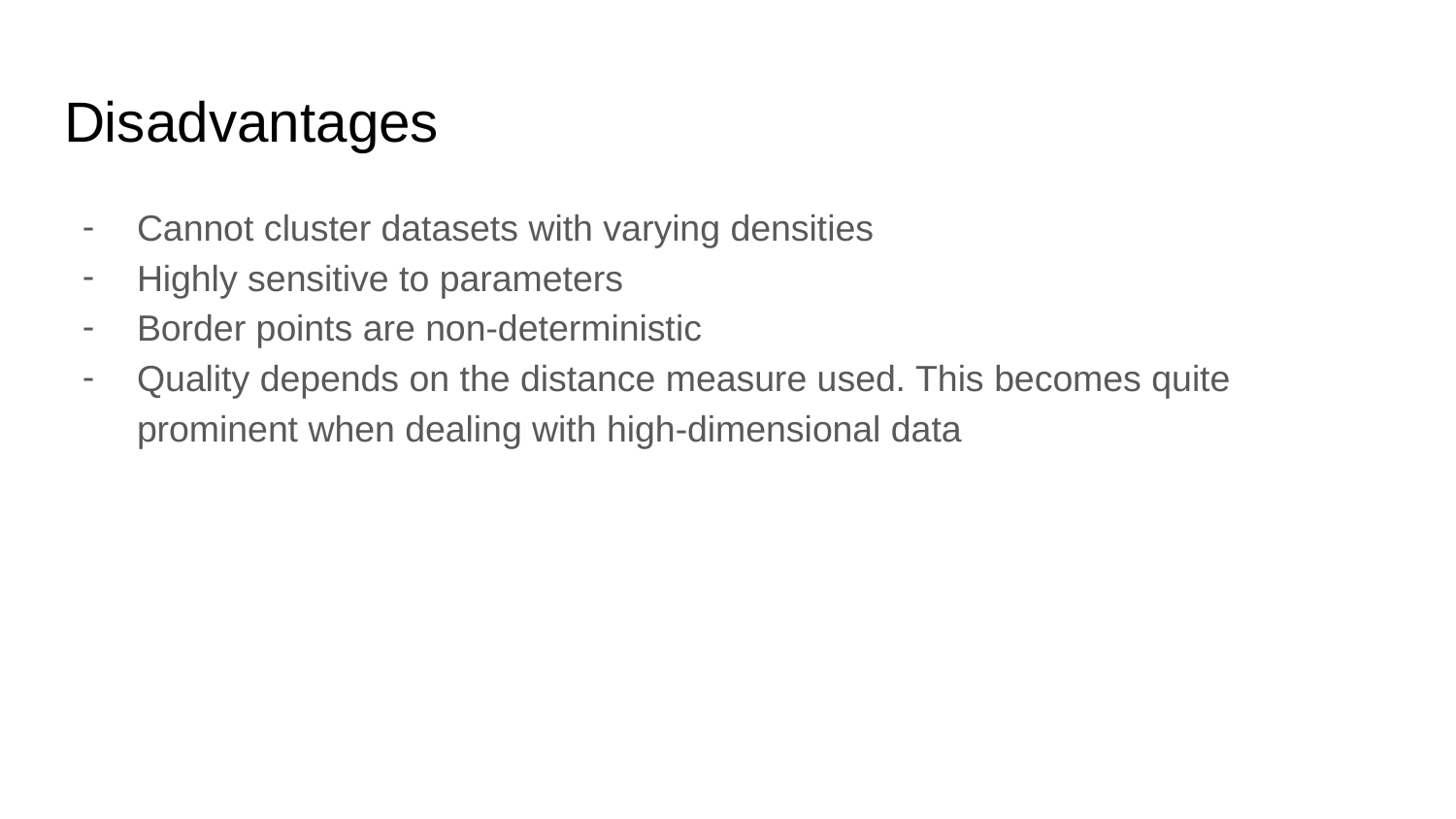

# Disadvantages
Cannot cluster datasets with varying densities
Highly sensitive to parameters
Border points are non-deterministic
Quality depends on the distance measure used. This becomes quite prominent when dealing with high-dimensional data